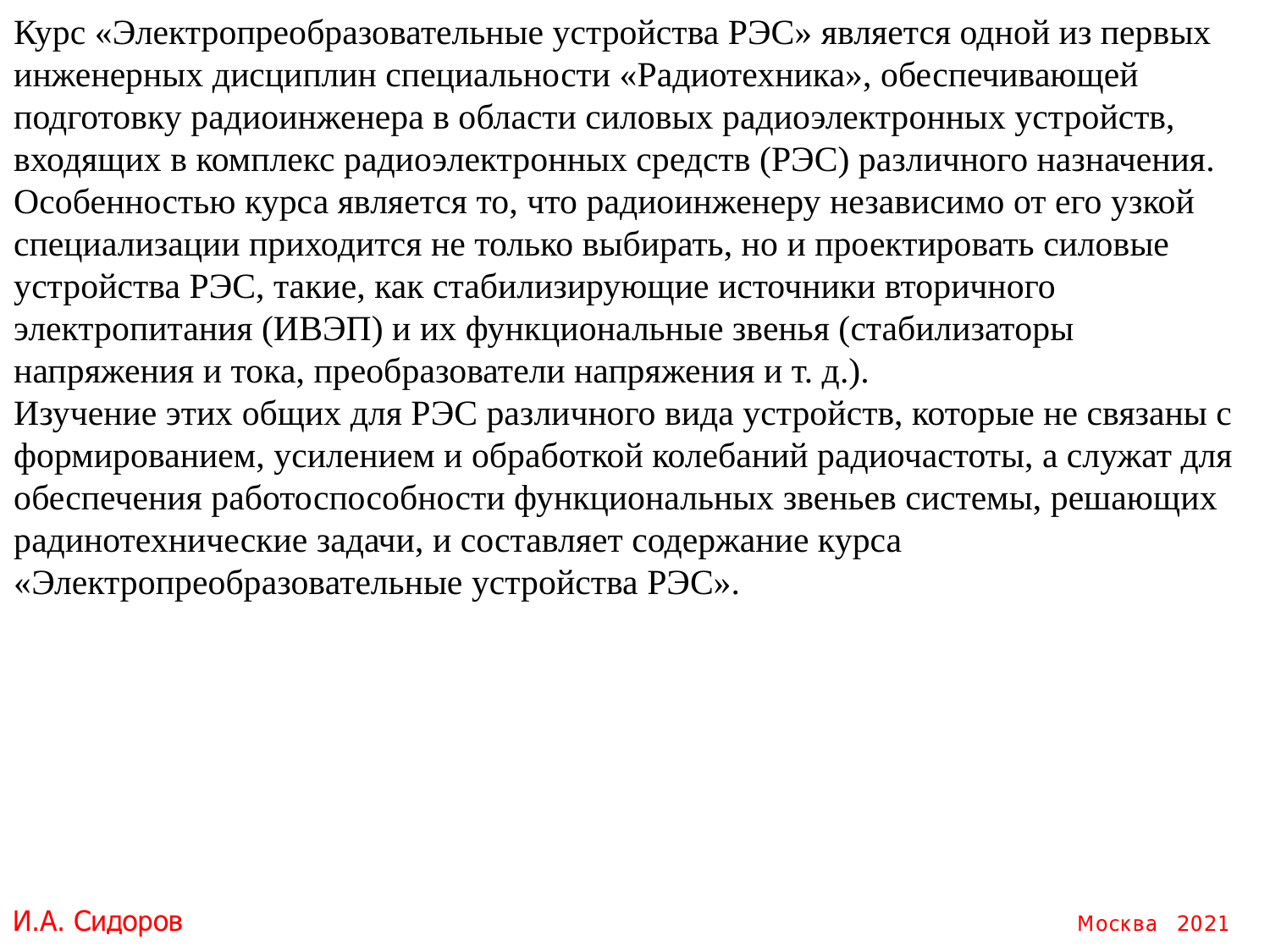

Курс «Электропреобразовательные устройства РЭС» является одной из первых инженерных дисциплин специальности «Радиотехника», обеспечивающей подготовку радиоинженера в области силовых радиоэлектронных устройств, входящих в комплекс радиоэлектронных средств (РЭС) различного назначения.
Особенностью курса является то, что радиоинженеру независимо от его узкой специализации приходится не только выбирать, но и проектировать силовые устройства РЭС, такие, как стабилизирующие источники вторичного электропитания (ИВЭП) и их функциональные звенья (стабилизаторы напряжения и тока, преобразователи напряжения и т. д.).
Изучение этих общих для РЭС различного вида устройств, которые не связаны с формированием, усилением и обработкой колебаний радиочастоты, а служат для обеспечения работоспособности функциональных звеньев системы, решающих радинотехнические задачи, и составляет содержание курса «Электропреобразовательные устройства РЭС».

И.А. Сидоров                                                                                                       Москва   2021